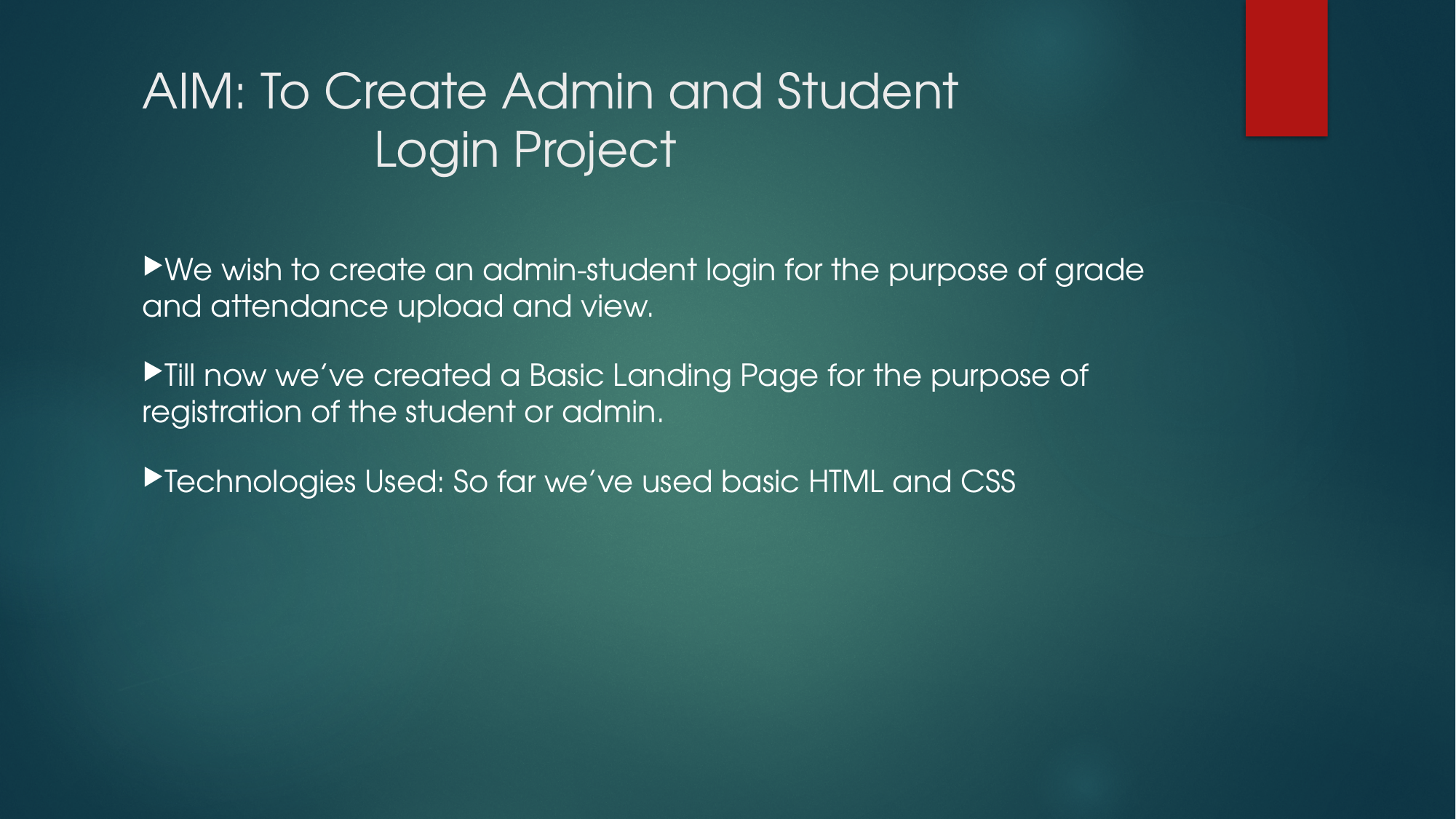

AIM: To Create Admin and Student
		 Login Project
We wish to create an admin-student login for the purpose of grade and attendance upload and view.

Till now we’ve created a Basic Landing Page for the purpose of registration of the student or admin.

Technologies Used: So far we’ve used basic HTML and CSS